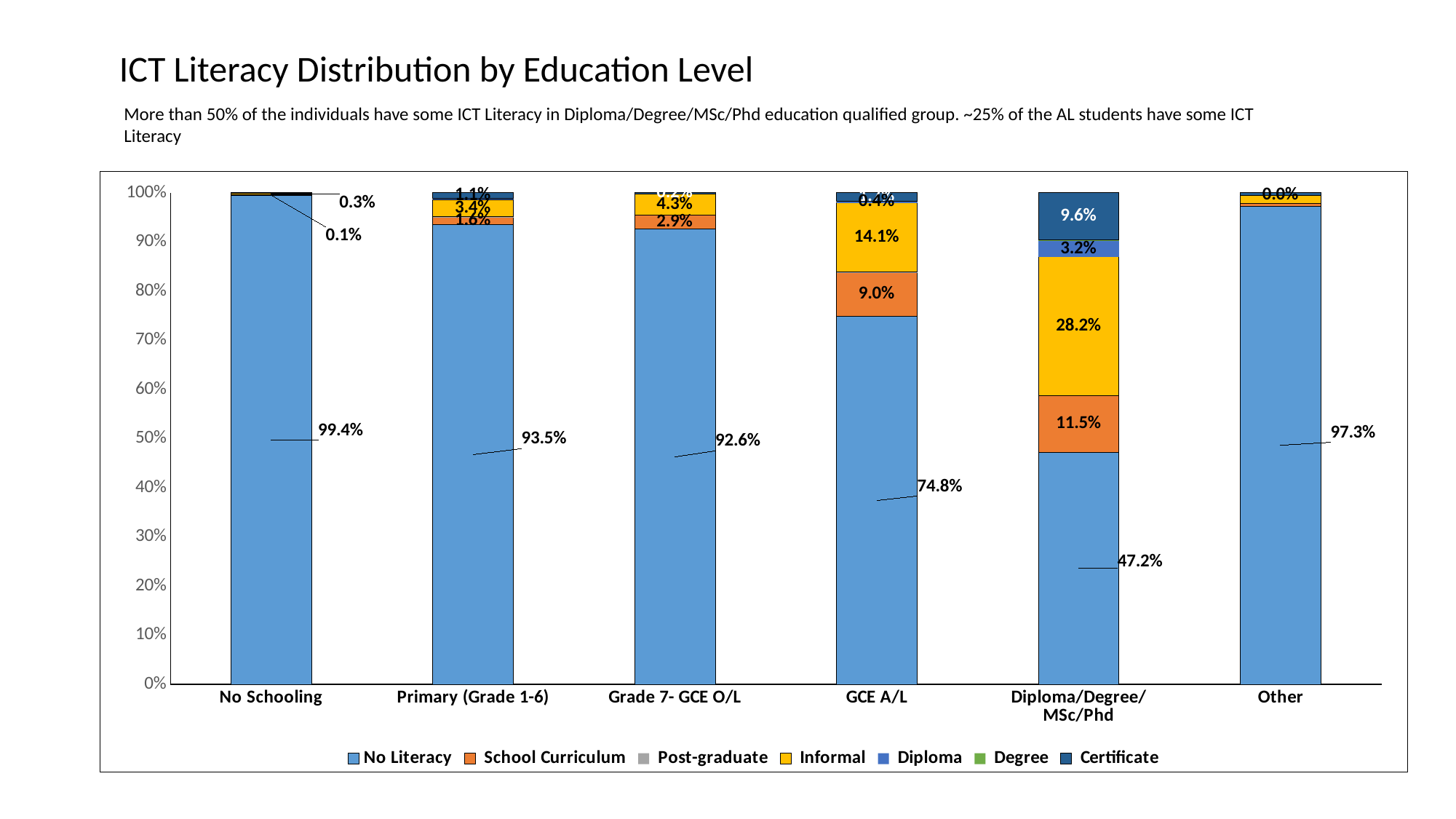

# ICT Literacy Distribution by Education Level
More than 50% of the individuals have some ICT Literacy in Diploma/Degree/MSc/Phd education qualified group. ~25% of the AL students have some ICT Literacy

### Chart

| Category | No Literacy |  School Curriculum |  Post-graduate |  Informal |  Diploma |  Degree |  Certificate |
|---|---|---|---|---|---|---|---|
| No Schooling | 0.9944211994421199 | 0.001394700139470014 | 0.0 | 0.002789400278940028 | 0.0 | 0.0 | 0.001394700139470014 |
| Primary (Grade 1-6) | 0.9347165991902834 | 0.01568825910931174 | 0.0005060728744939271 | 0.03441295546558704 | 0.003036437246963563 | 0.0005060728744939271 | 0.011133603238866396 |
| Grade 7- GCE O/L | 0.9256723716381418 | 0.028687856560717196 | 0.00016299918500407498 | 0.043357783211083946 | 0.0 | 0.0 | 0.0021189894050529746 |
| GCE A/L | 0.7481658930977692 | 0.08975894594999251 | 0.00014972301242701004 | 0.14126366222488396 | 0.0035184907920347355 | 0.0 | 0.01714328492289265 |
| Diploma/Degree/MSc/Phd | 0.47229987293519693 | 0.11499364675984752 | 0.00025412960609911054 | 0.2820838627700127 | 0.03176620076238882 | 0.002922490470139771 | 0.09567979669631511 |
| Other | 0.9726775956284153 | 0.00546448087431694 | 0.0 | 0.01639344262295082 | 0.0 | 0.0 | 0.00546448087431694 |